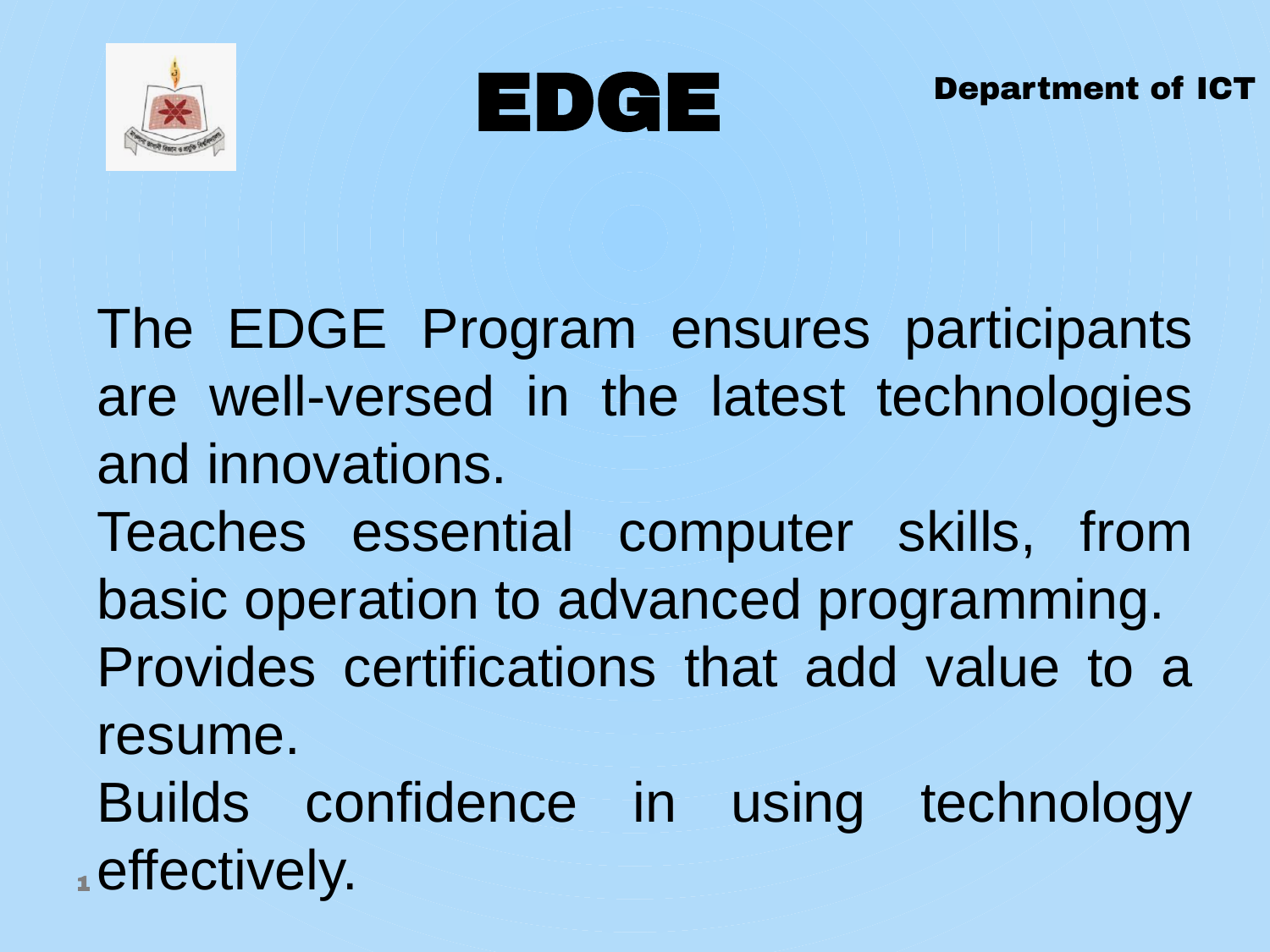

# EDGE
The EDGE Program ensures participants are well-versed in the latest technologies and innovations.
Teaches essential computer skills, from basic operation to advanced programming.
Provides certifications that add value to a resume.
Builds confidence in using technology effectively.
1